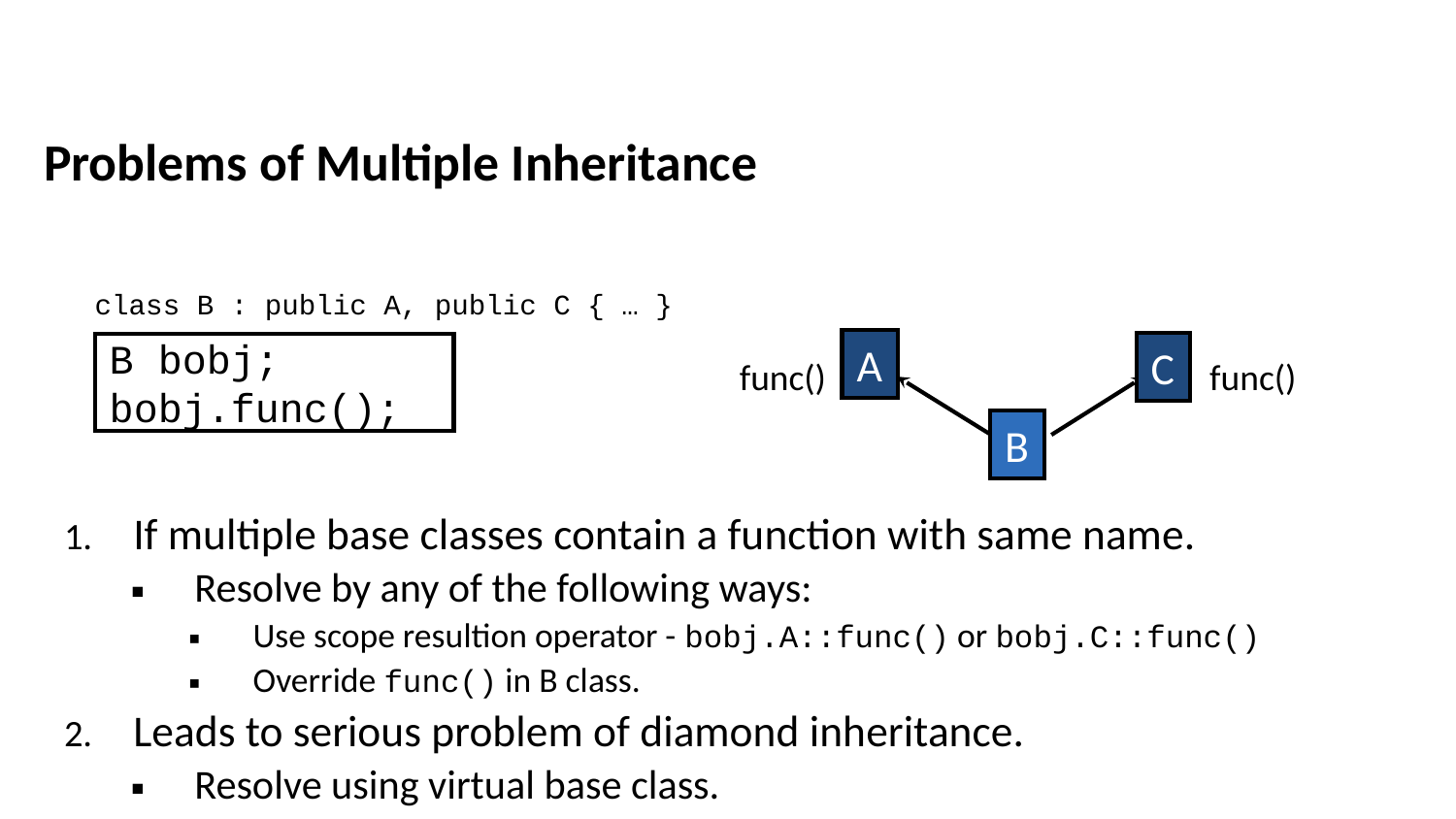

Problems of Multiple Inheritance
class B : public A, public C { … }

If multiple base classes contain a function with same name.
Resolve by any of the following ways:
Use scope resultion operator - bobj.A::func() or bobj.C::func()
Override func() in B class.
Leads to serious problem of diamond inheritance.
Resolve using virtual base class.
A
C
func()
B
func()
B bobj;
bobj.func();